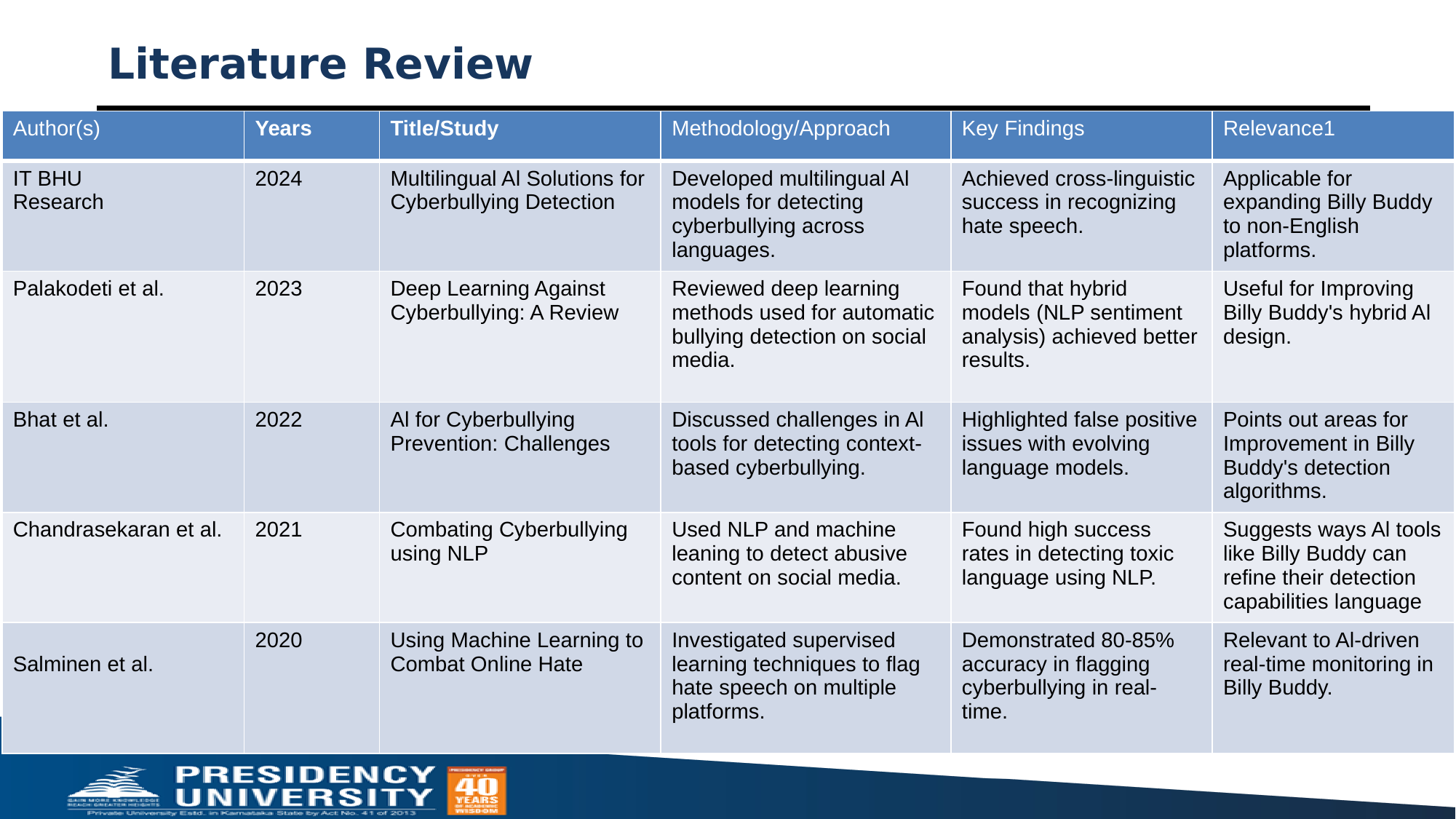

# Literature Review
| Author(s) | Years | Title/Study | Methodology/Approach | Key Findings | Relevance1 |
| --- | --- | --- | --- | --- | --- |
| IT BHU Research | 2024 | Multilingual Al Solutions for Cyberbullying Detection | Developed multilingual Al models for detecting cyberbullying across languages. | Achieved cross-linguistic success in recognizing hate speech. | Applicable for expanding Billy Buddy to non-English platforms. |
| Palakodeti et al. | 2023 | Deep Learning Against Cyberbullying: A Review | Reviewed deep learning methods used for automatic bullying detection on social media. | Found that hybrid models (NLP sentiment analysis) achieved better results. | Useful for Improving Billy Buddy's hybrid Al design. |
| Bhat et al. | 2022 | Al for Cyberbullying Prevention: Challenges | Discussed challenges in Al tools for detecting context-based cyberbullying. | Highlighted false positive issues with evolving language models. | Points out areas for Improvement in Billy Buddy's detection algorithms. |
| Chandrasekaran et al. | 2021 | Combating Cyberbullying using NLP | Used NLP and machine leaning to detect abusive content on social media. | Found high success rates in detecting toxic language using NLP. | Suggests ways Al tools like Billy Buddy can refine their detection capabilities language |
| Salminen et al. | 2020 | Using Machine Learning to Combat Online Hate | Investigated supervised learning techniques to flag hate speech on multiple platforms. | Demonstrated 80-85% accuracy in flagging cyberbullying in real-time. | Relevant to Al-driven real-time monitoring in Billy Buddy. |